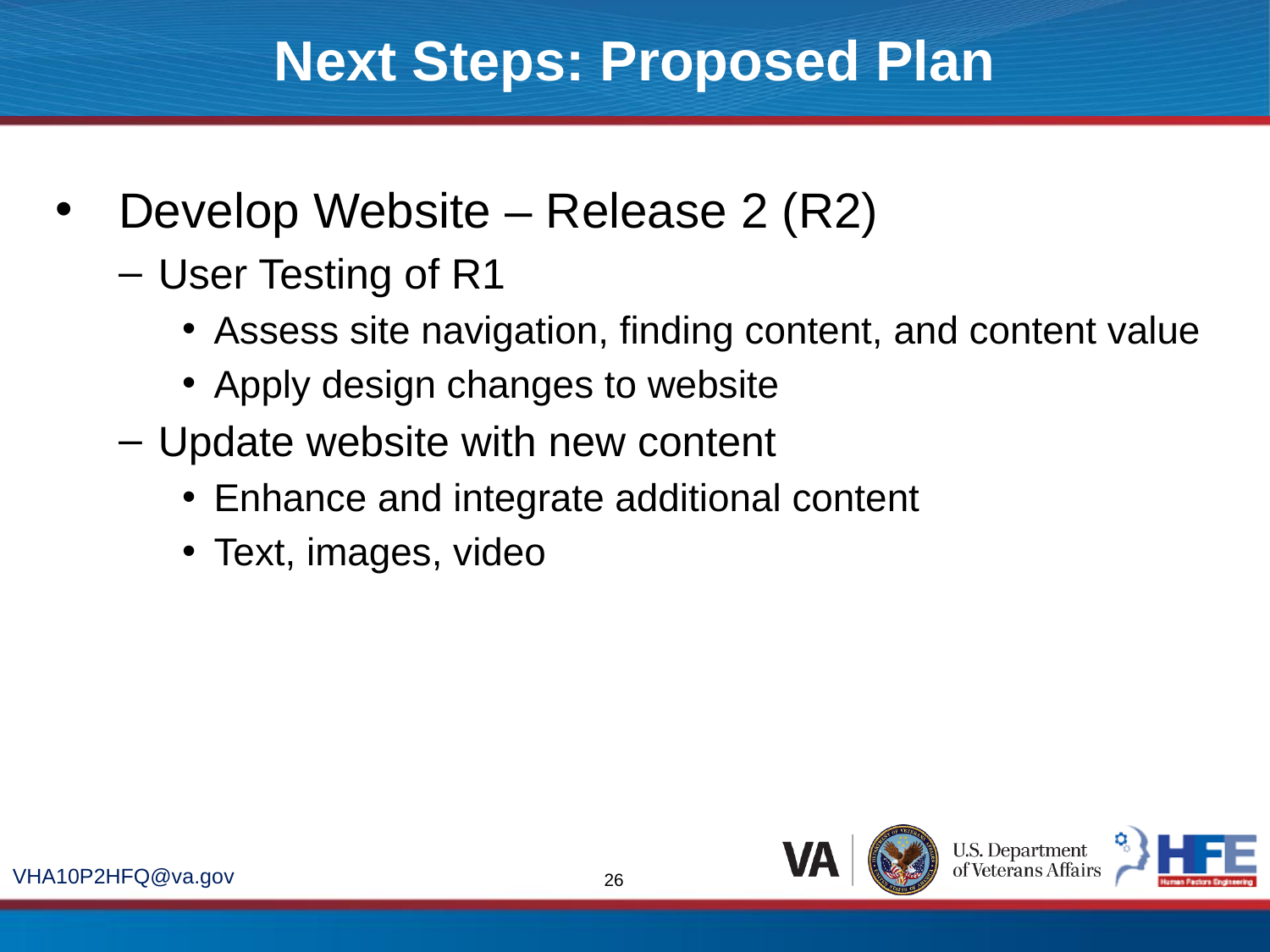

Next Steps: Proposed Plan
Develop Website – Release 2 (R2)
User Testing of R1
Assess site navigation, finding content, and content value
Apply design changes to website
Update website with new content
Enhance and integrate additional content
Text, images, video